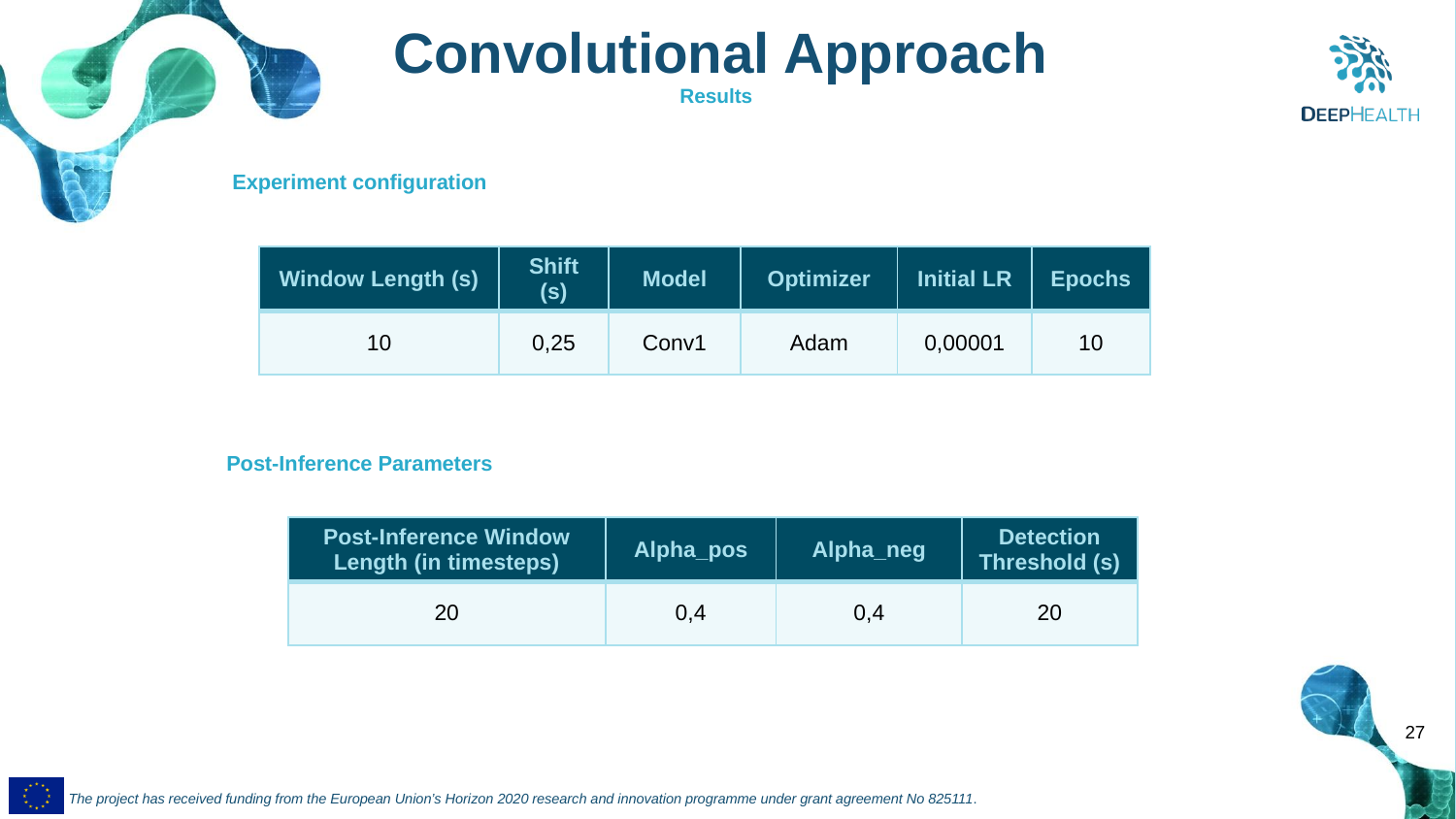

Convolutional Approach
Results
Experiment configuration
| Window Length (s) | Shift (s) | Model | Optimizer | Initial LR | Epochs |
| --- | --- | --- | --- | --- | --- |
| 10 | 0,25 | Conv1 | Adam | 0,00001 | 10 |
Post-Inference Parameters
| Post-Inference Window Length (in timesteps) | Alpha\_pos | Alpha\_neg | Detection Threshold (s) |
| --- | --- | --- | --- |
| 20 | 0,4 | 0,4 | 20 |